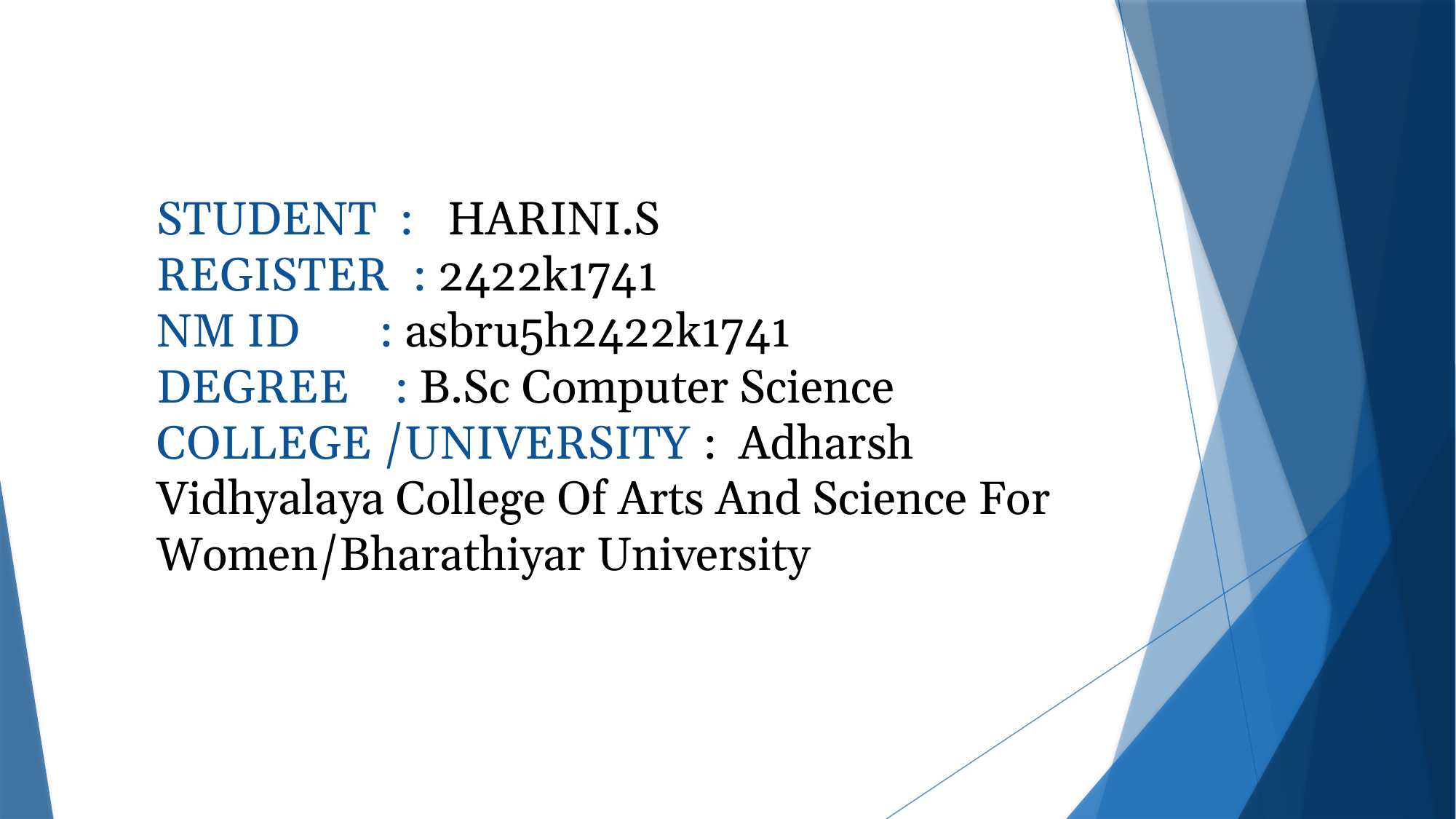

# STUDENT  :   HARINI.S REGISTER  : 2422k1741 NM ID       : asbru5h2422k1741 DEGREE    : B.Sc Computer Science COLLEGE /UNIVERSITY :  Adharsh Vidhyalaya College Of Arts And Science For Women/Bharathiyar University